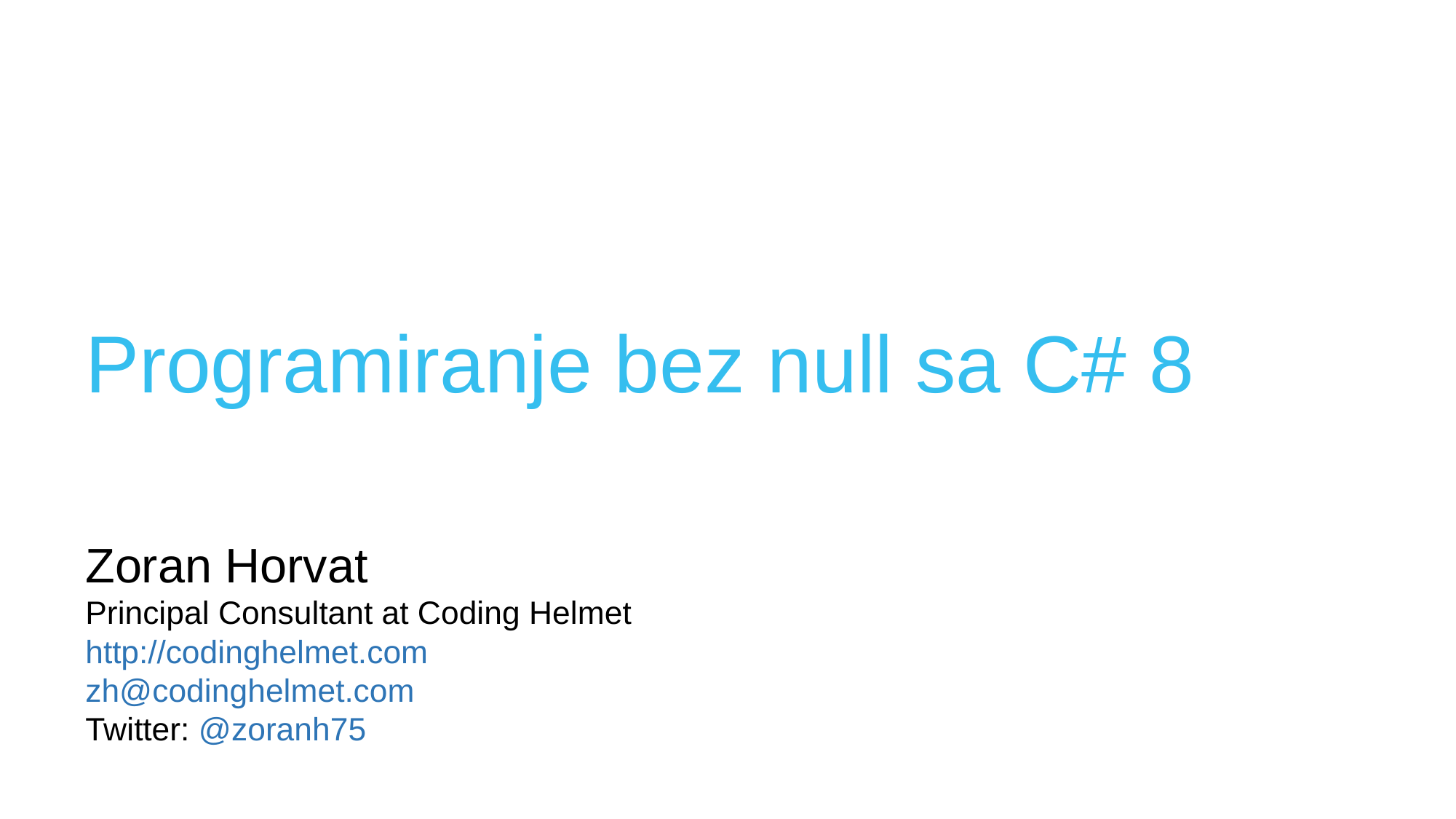

Programiranje bez null sa C# 8
Zoran Horvat
Principal Consultant at Coding Helmet
http://codinghelmet.com
zh@codinghelmet.com
Twitter: @zoranh75